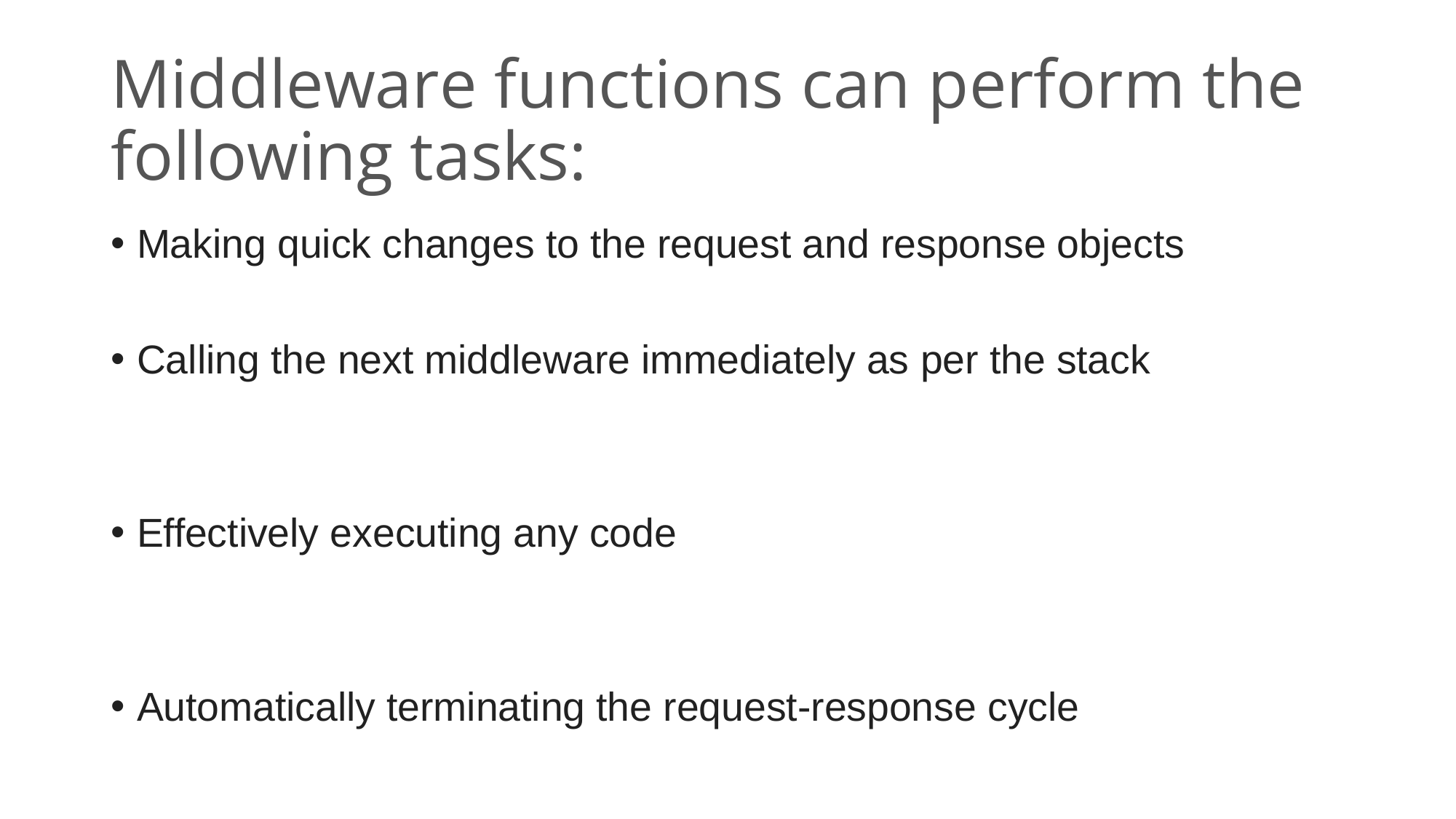

# Middleware functions can perform the following tasks:
Making quick changes to the request and response objects

Calling the next middleware immediately as per the stack

Effectively executing any code

Automatically terminating the request-response cycle